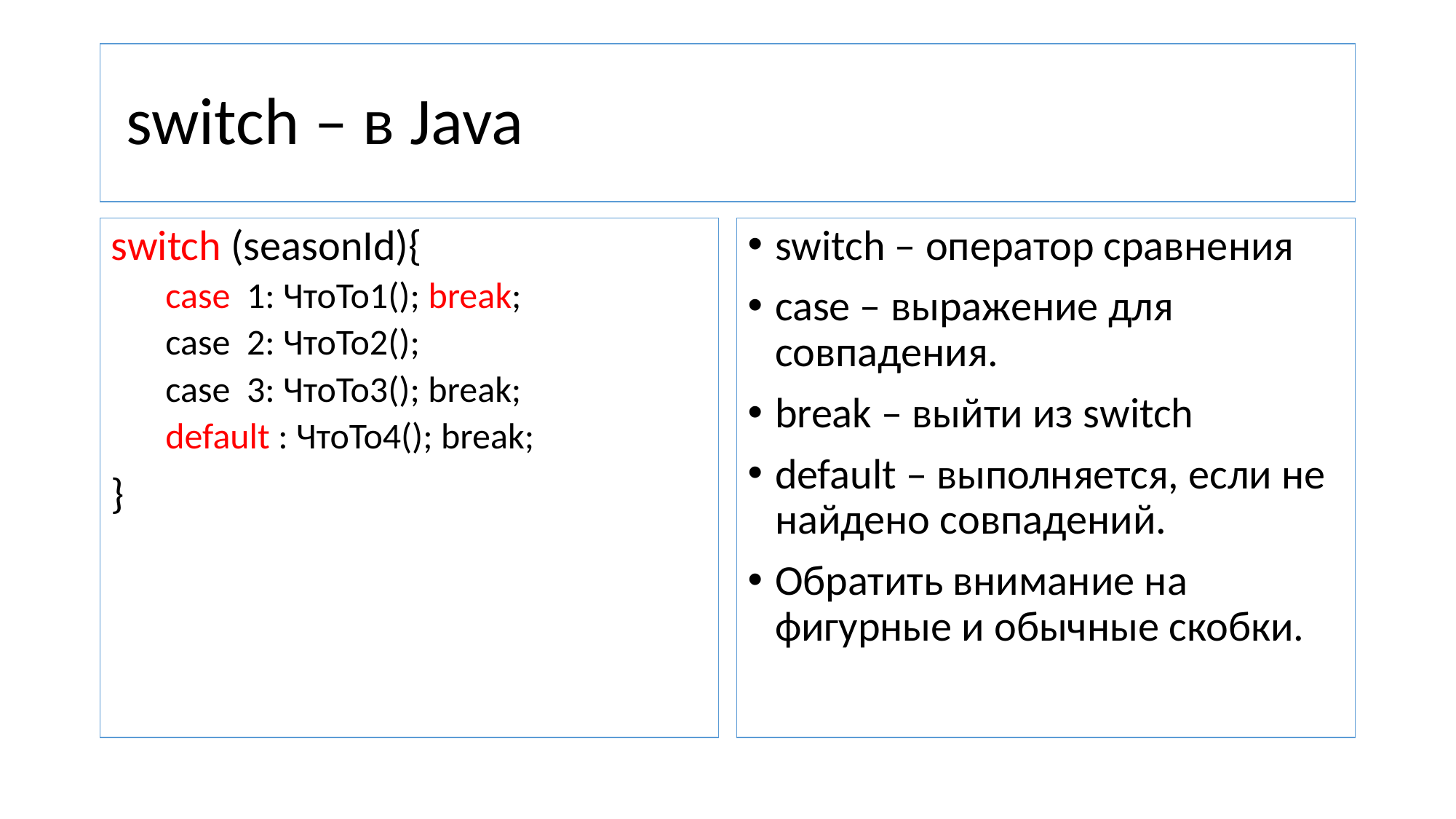

# switch – в Java
switch (seasonId){
case  1: ЧтоТо1(); break;
case  2: ЧтоТо2();
case  3: ЧтоТо3(); break;
default : ЧтоТо4(); break;
}
switch – оператор сравнения
case – выражение для совпадения.
break – выйти из switch
default – выполняется, если не найдено совпадений.
Обратить внимание на фигурные и обычные скобки.